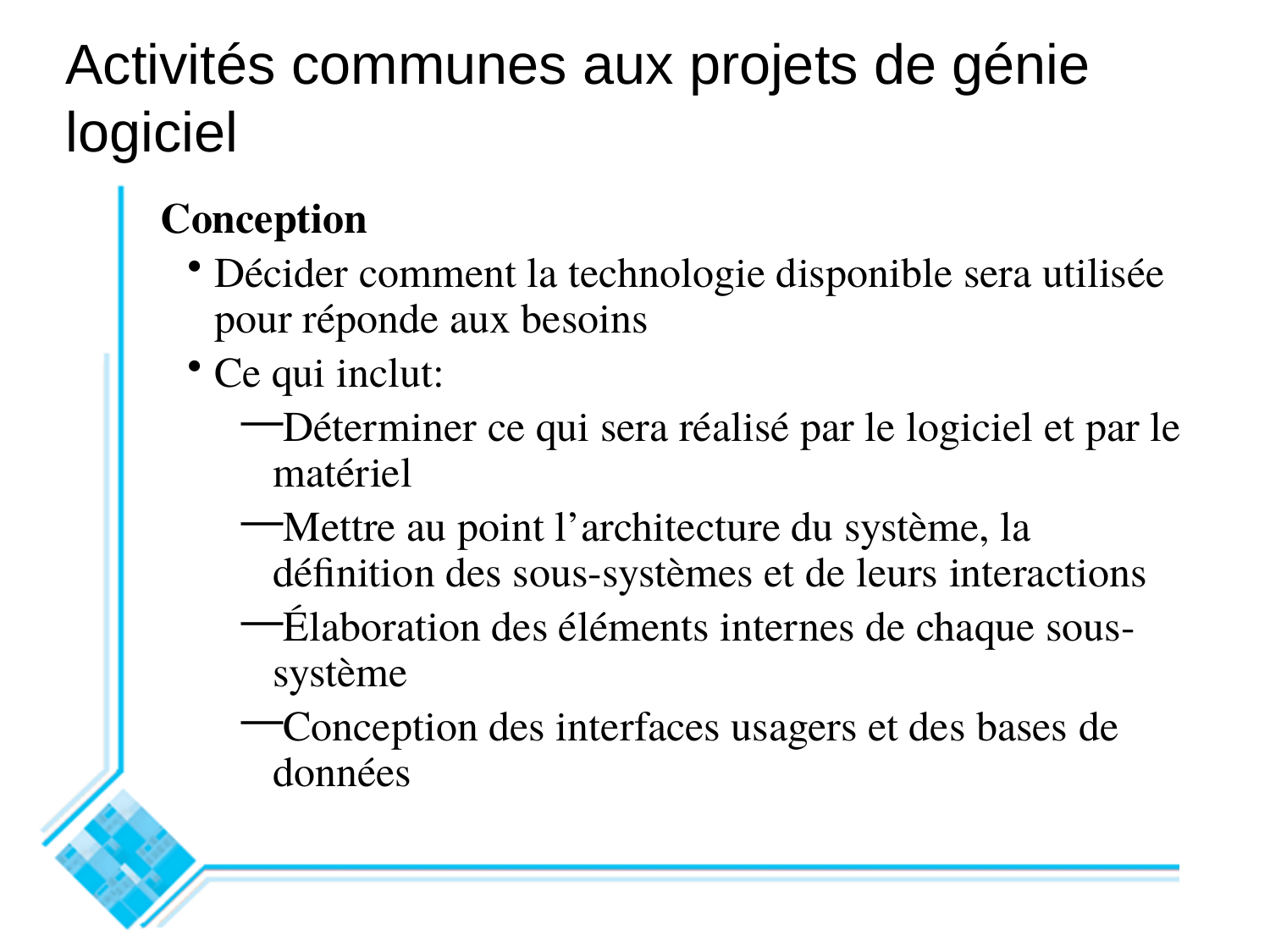

# Activités communes aux projets de génie logiciel
Conception
Décider comment la technologie disponible sera utilisée pour réponde aux besoins
Ce qui inclut:
Déterminer ce qui sera réalisé par le logiciel et par le matériel
Mettre au point l’architecture du système, la définition des sous-systèmes et de leurs interactions
Élaboration des éléments internes de chaque sous-système
Conception des interfaces usagers et des bases de données